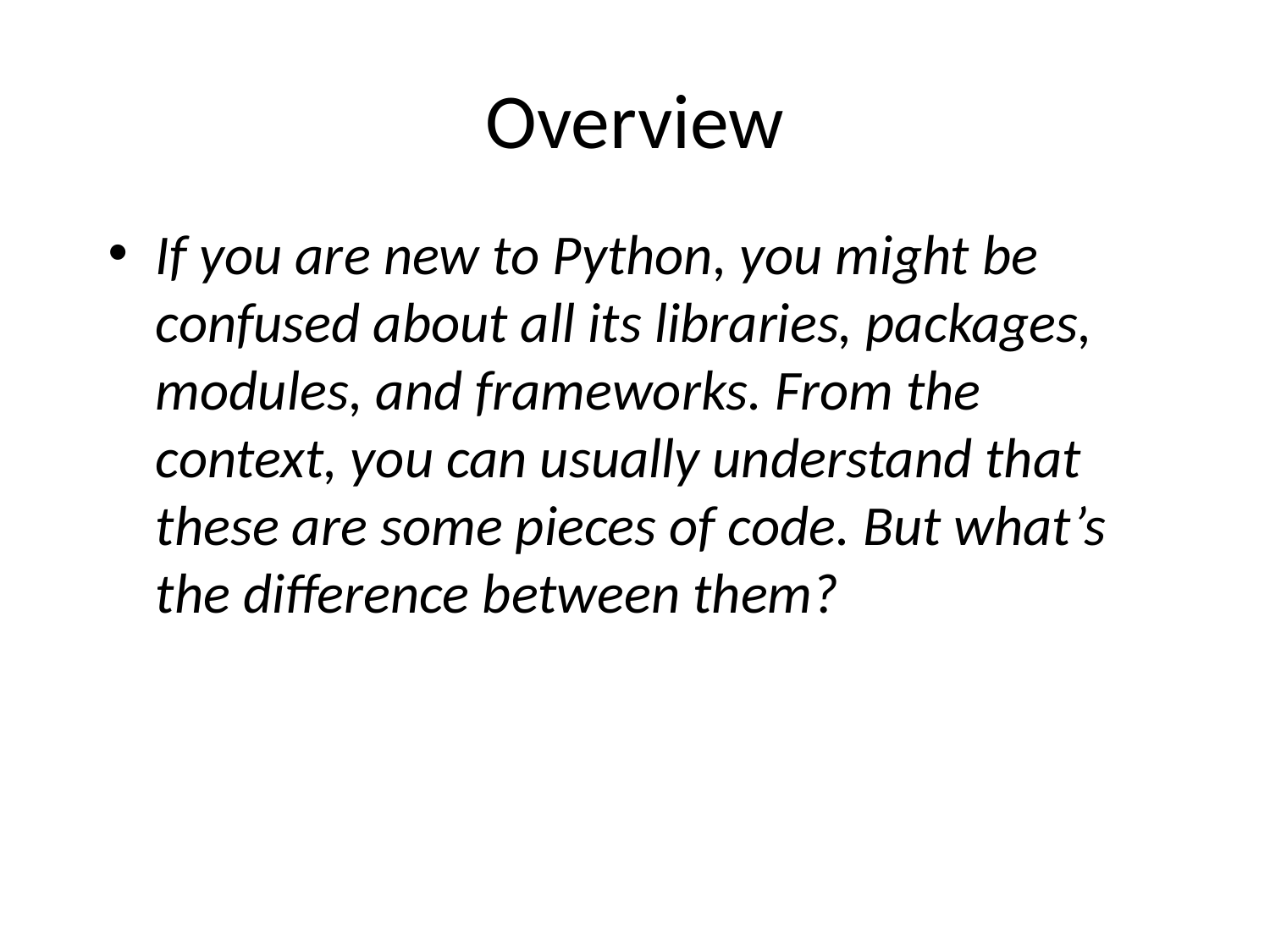

# Overview
If you are new to Python, you might be confused about all its libraries, packages, modules, and frameworks. From the context, you can usually understand that these are some pieces of code. But what’s the difference between them?